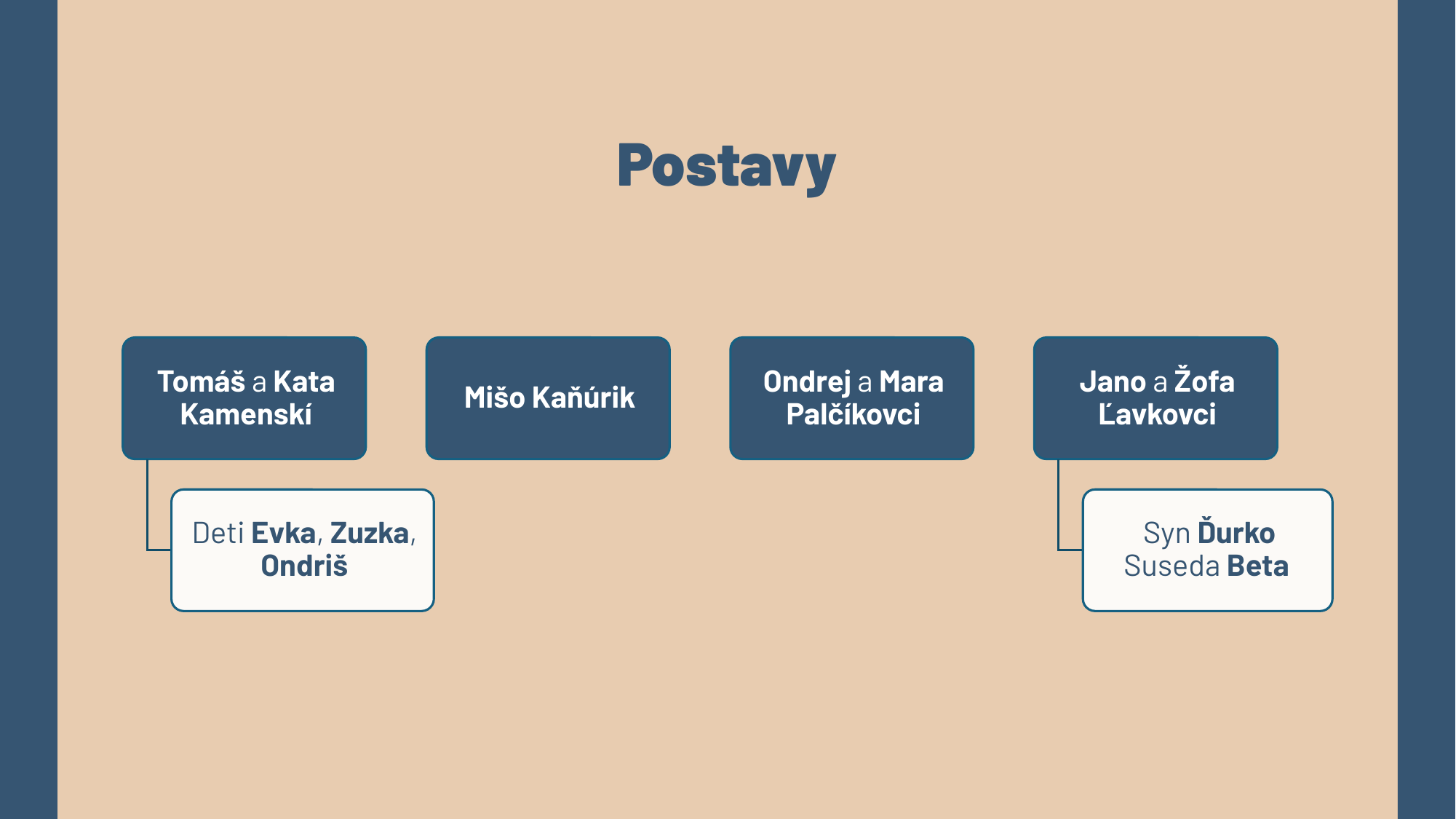

# Postavy
Tomáš a Kata Kamenskí
Deti Evka, Zuzka, Ondriš
Mišo Kaňúrik
Ondrej a Mara Palčíkovci
Jano a Žofa Ľavkovci
Syn Ďurko Suseda Beta